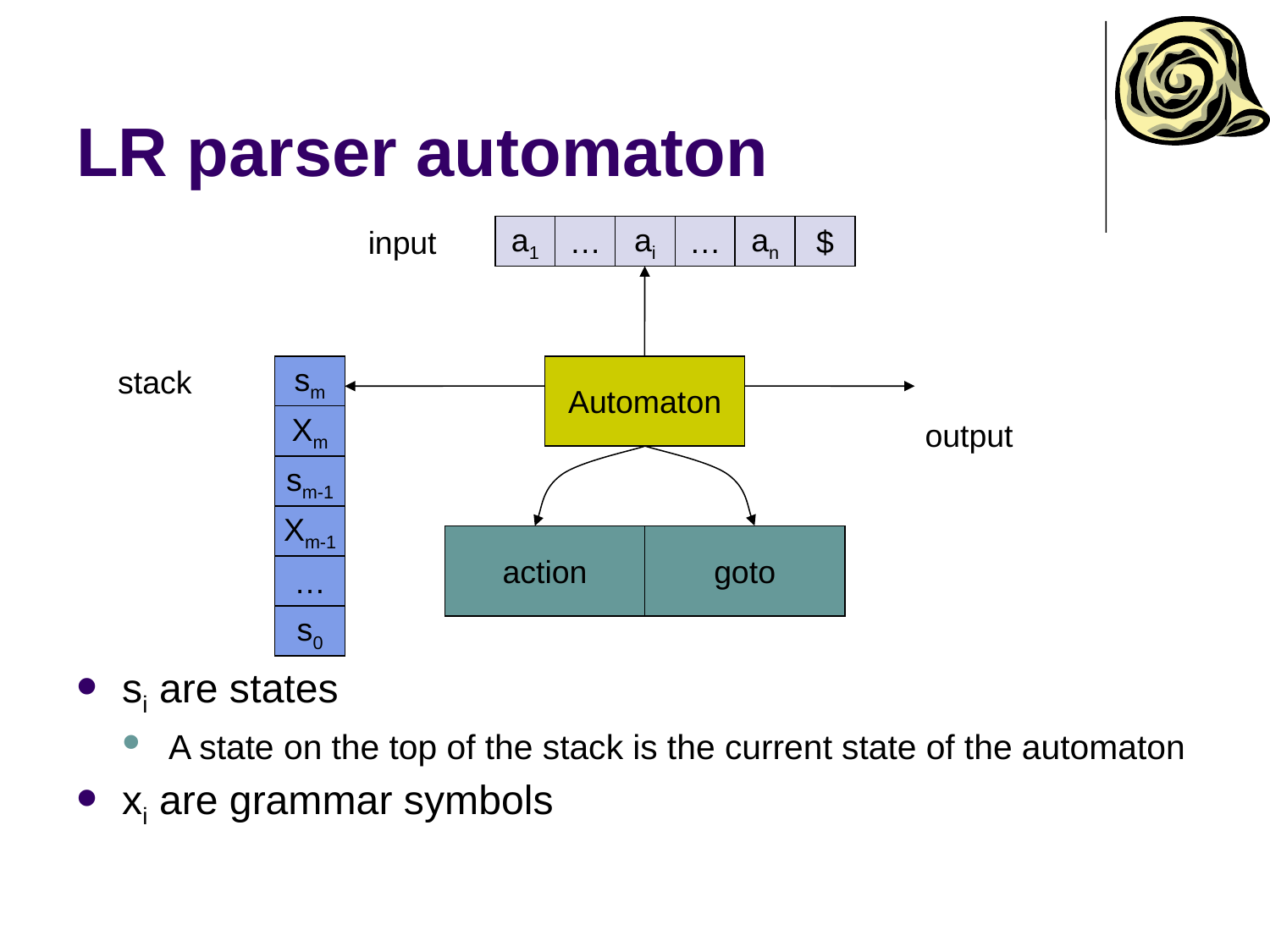

# LR parser automaton
input
a1
…
ai
…
an
$

stack
sm
Automaton

Xm
output

sm-1
Xm-1
action
goto
…
s0
si are states
A state on the top of the stack is the current state of the automaton
xi are grammar symbols